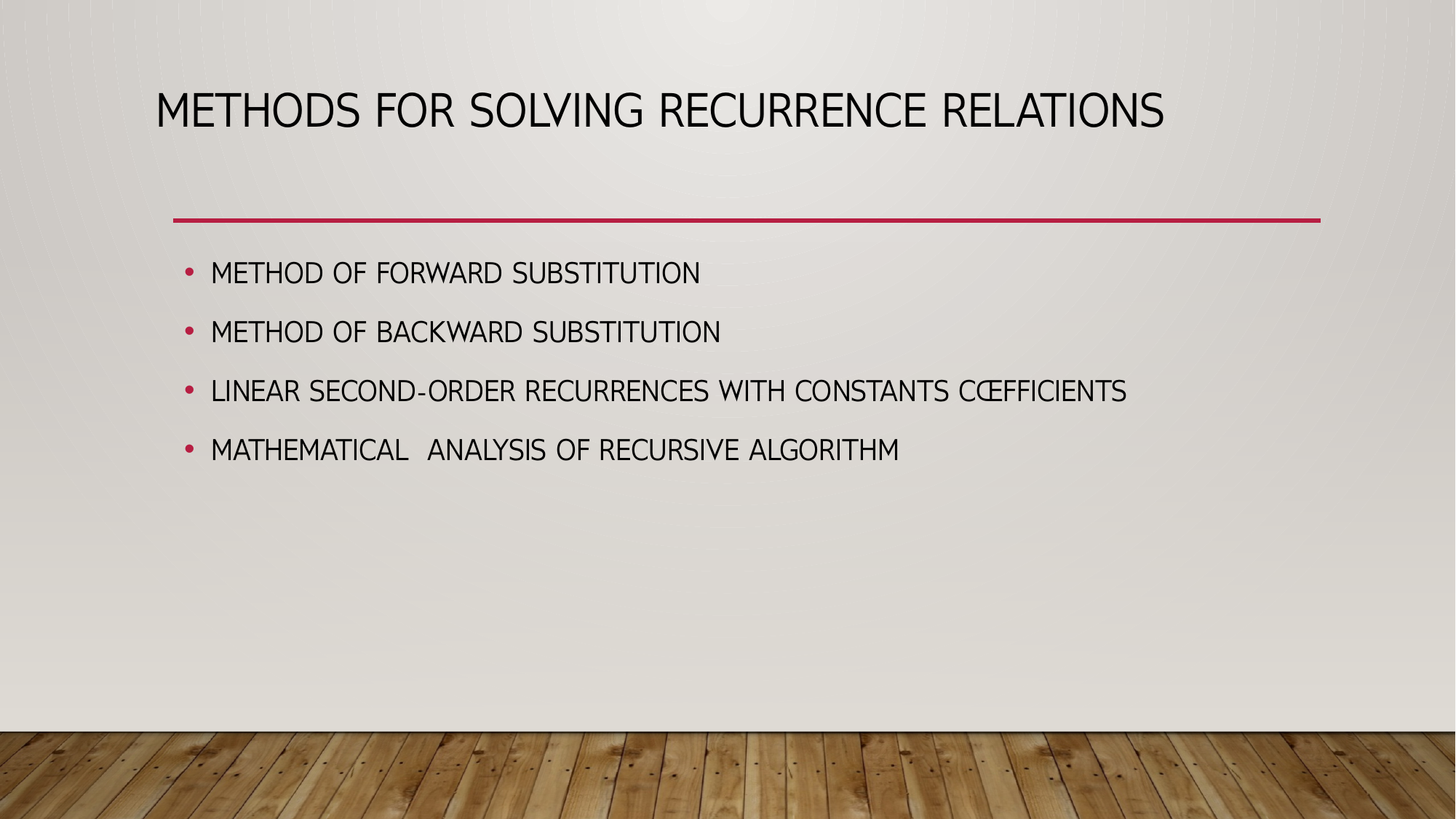

# METHODS FOR SOLVING RECURRENCE RELATIONS
METHOD OF FORWARD SUBSTITUTION
METHOD OF BACKWARD SUBSTITUTION
LINEAR SECOND-ORDER RECURRENCES WITH CONSTANTS COEFFICIENTS
MATHEMATICAL  ANALYSIS OF RECURSIVE ALGORITHM